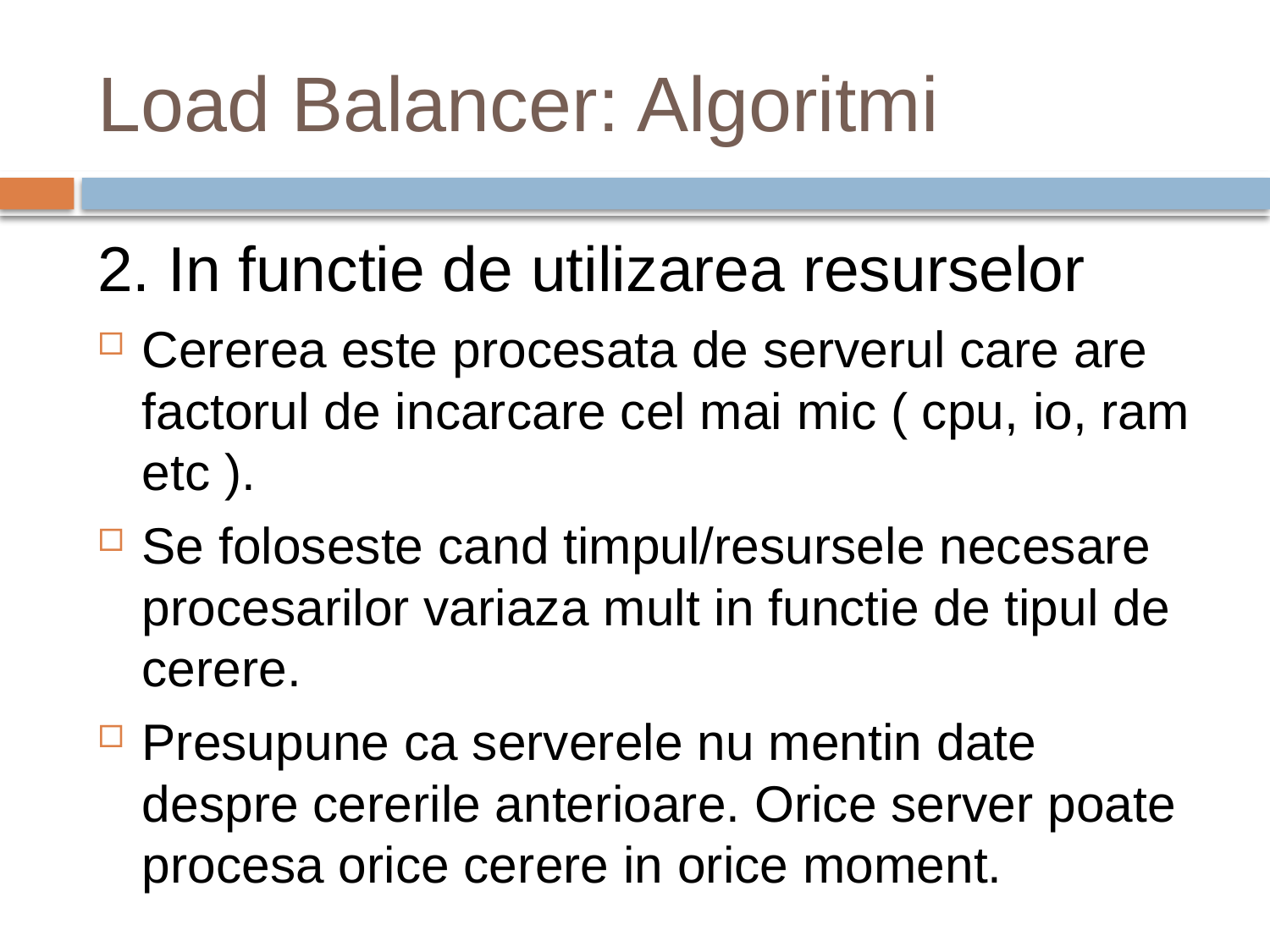

# Load Balancer: Algoritmi
2. In functie de utilizarea resurselor
Cererea este procesata de serverul care are factorul de incarcare cel mai mic ( cpu, io, ram etc ).
Se foloseste cand timpul/resursele necesare procesarilor variaza mult in functie de tipul de cerere.
Presupune ca serverele nu mentin date despre cererile anterioare. Orice server poate procesa orice cerere in orice moment.